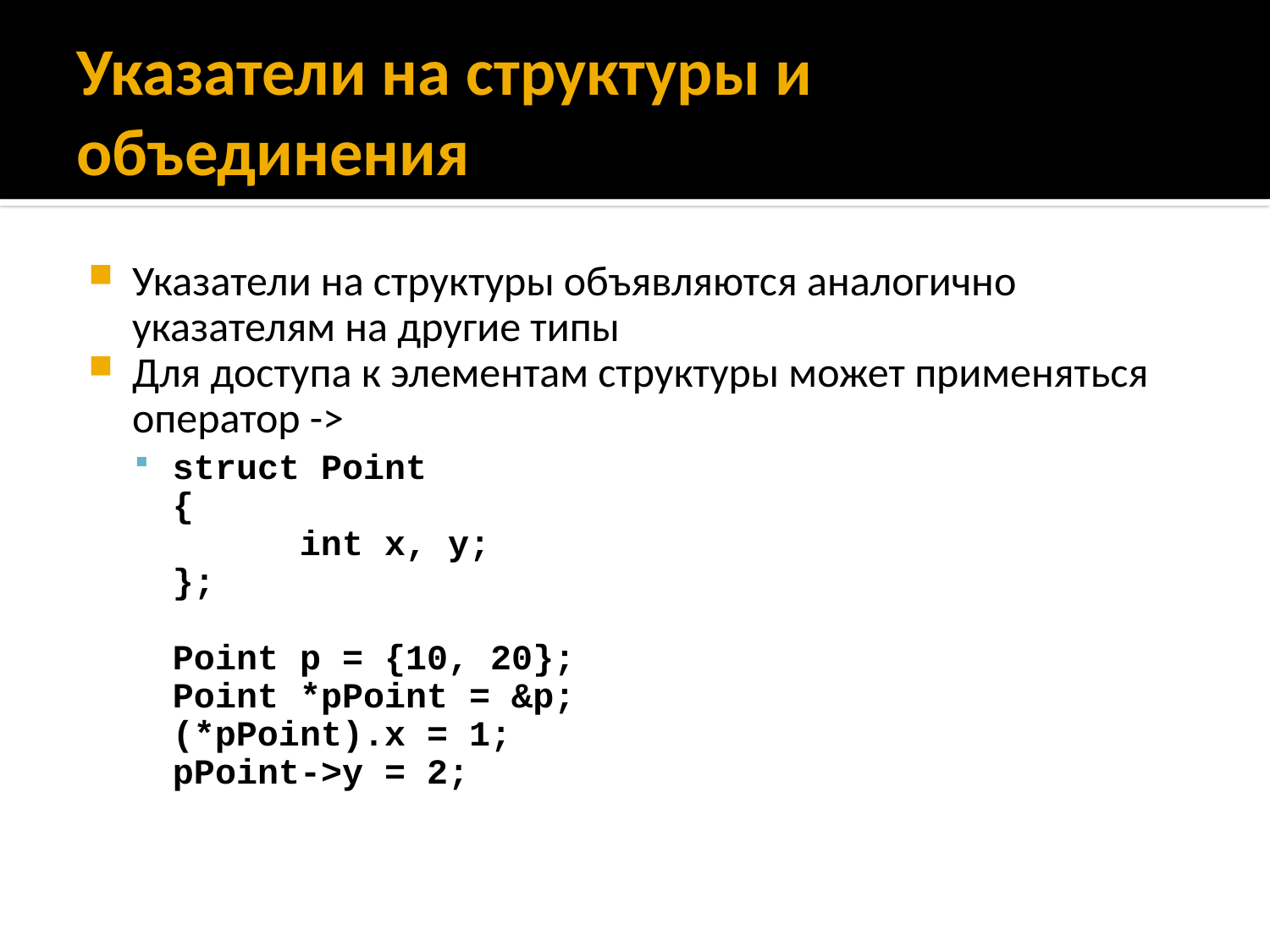

# Указатели на структуры и объединения
Указатели на структуры объявляются аналогично указателям на другие типы
Для доступа к элементам структуры может применяться оператор ->
struct Point
{
	int x, y;
};
Point p = {10, 20};
Point *pPoint = &p;
(*pPoint).x = 1;
pPoint->y = 2;